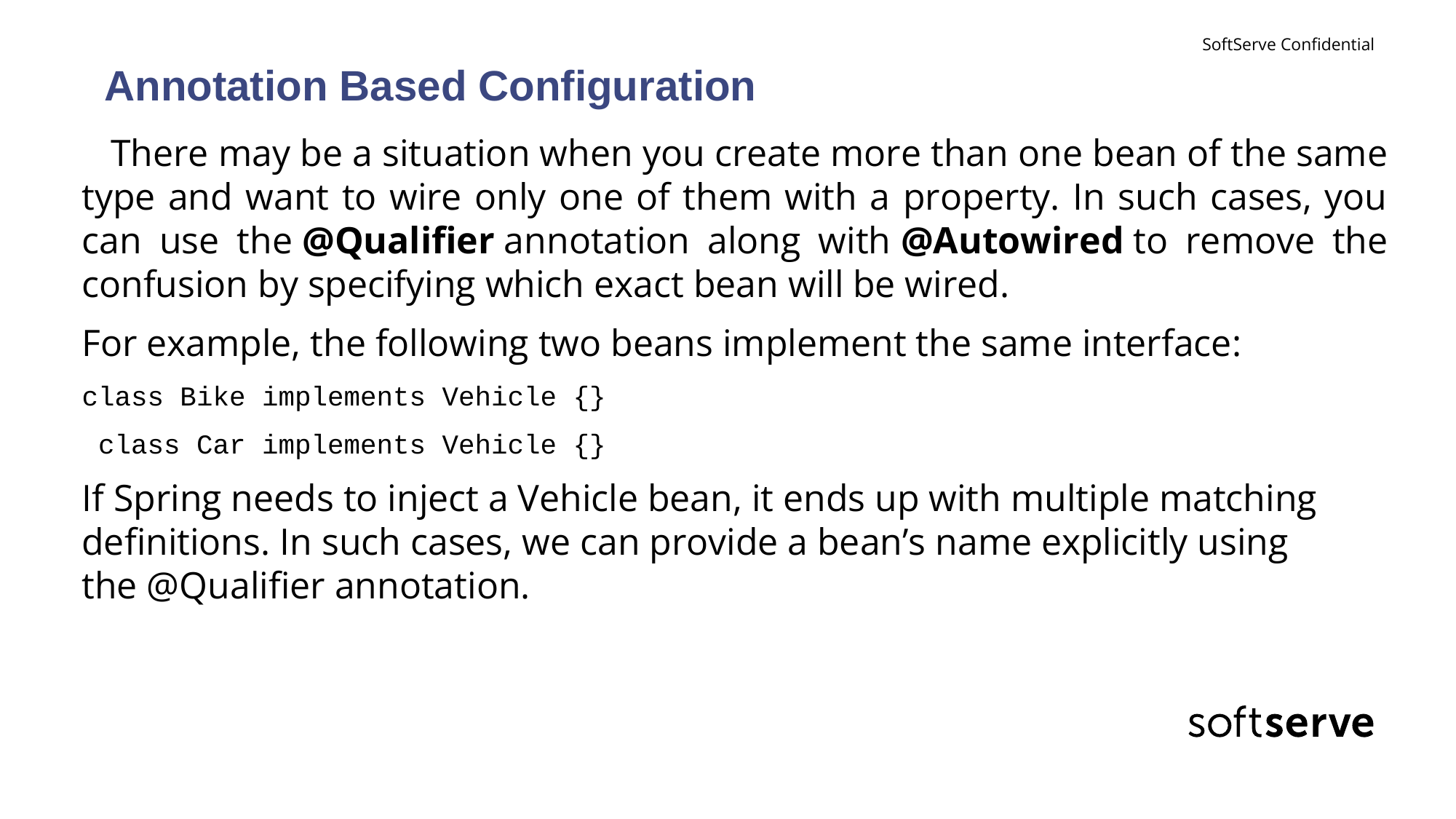

# Annotation Based Configuration
   There may be a situation when you create more than one bean of the same type and want to wire only one of them with a property. In such cases, you can use the @Qualifier annotation along with @Autowired to remove the confusion by specifying which exact bean will be wired.
For example, the following two beans implement the same interface:
class Bike implements Vehicle {}
 class Car implements Vehicle {}
If Spring needs to inject a Vehicle bean, it ends up with multiple matching definitions. In such cases, we can provide a bean’s name explicitly using the @Qualifier annotation.